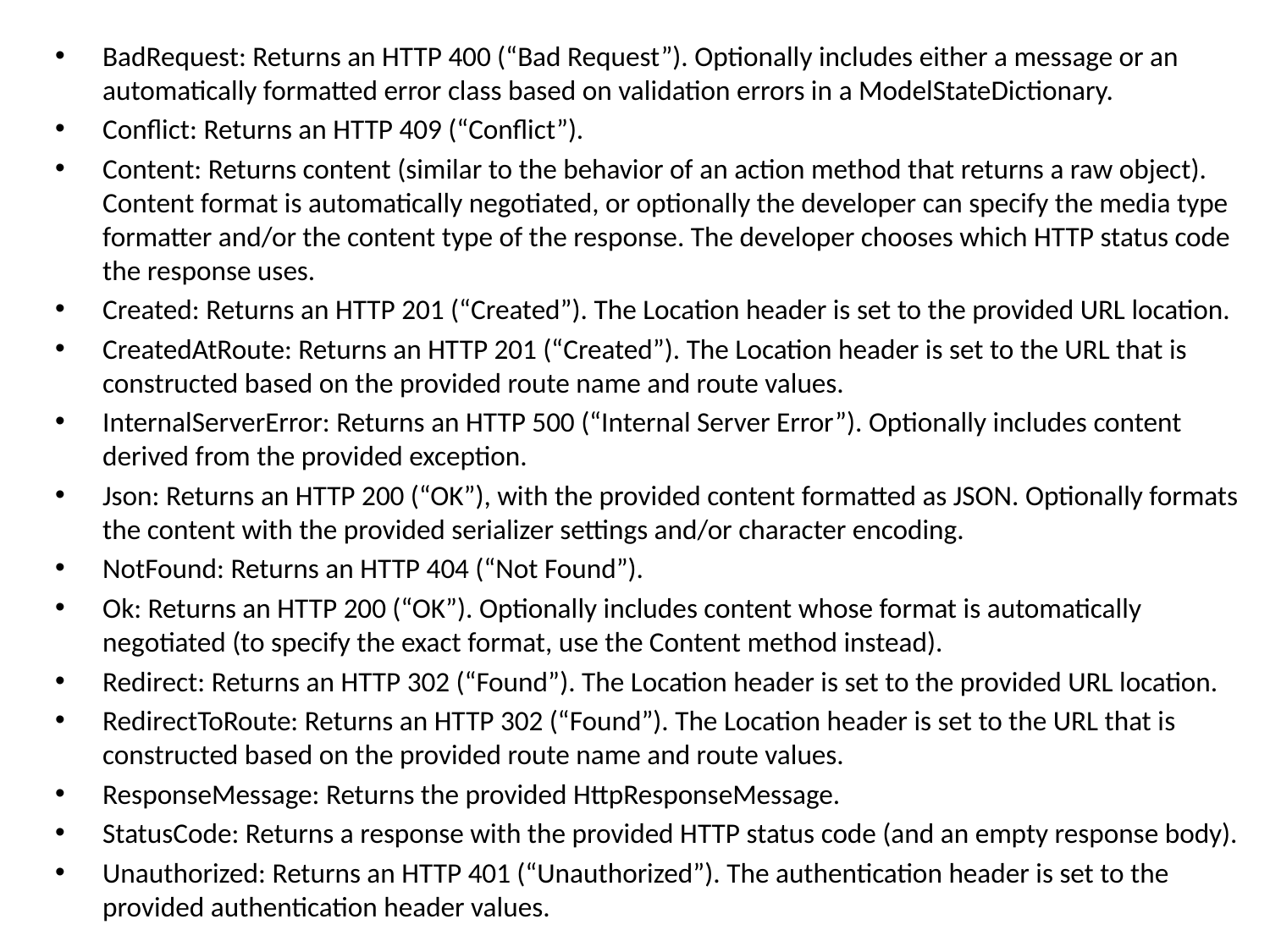

BadRequest: Returns an HTTP 400 (“Bad Request”). Optionally includes either a message or an automatically formatted error class based on validation errors in a ModelStateDictionary.
Conflict: Returns an HTTP 409 (“Conflict”).
Content: Returns content (similar to the behavior of an action method that returns a raw object). Content format is automatically negotiated, or optionally the developer can specify the media type formatter and/or the content type of the response. The developer chooses which HTTP status code the response uses.
Created: Returns an HTTP 201 (“Created”). The Location header is set to the provided URL location.
CreatedAtRoute: Returns an HTTP 201 (“Created”). The Location header is set to the URL that is constructed based on the provided route name and route values.
InternalServerError: Returns an HTTP 500 (“Internal Server Error”). Optionally includes content derived from the provided exception.
Json: Returns an HTTP 200 (“OK”), with the provided content formatted as JSON. Optionally formats the content with the provided serializer settings and/or character encoding.
NotFound: Returns an HTTP 404 (“Not Found”).
Ok: Returns an HTTP 200 (“OK”). Optionally includes content whose format is automatically negotiated (to specify the exact format, use the Content method instead).
Redirect: Returns an HTTP 302 (“Found”). The Location header is set to the provided URL location.
RedirectToRoute: Returns an HTTP 302 (“Found”). The Location header is set to the URL that is constructed based on the provided route name and route values.
ResponseMessage: Returns the provided HttpResponseMessage.
StatusCode: Returns a response with the provided HTTP status code (and an empty response body).
Unauthorized: Returns an HTTP 401 (“Unauthorized”). The authentication header is set to the provided authentication header values.